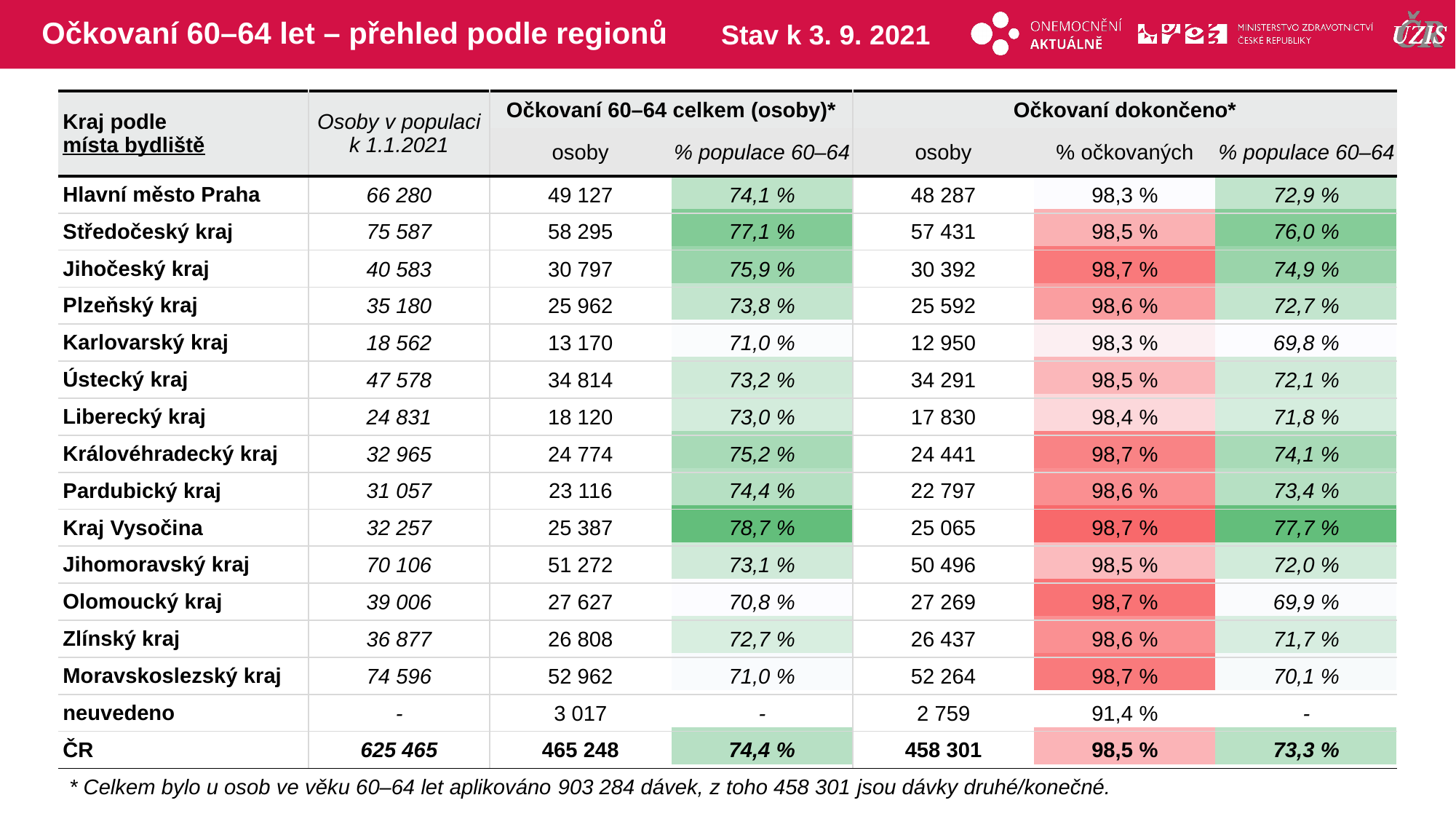

# Očkovaní 60–64 let – přehled podle regionů
Stav k 3. 9. 2021
| Kraj podle místa bydliště | Osoby v populaci k 1.1.2021 | Očkovaní 60–64 celkem (osoby)\* |  | Očkovaní dokončeno\* |  |  |
| --- | --- | --- | --- | --- | --- | --- |
|  |  | osoby | % populace 60–64 | osoby | % očkovaných | % populace 60–64 |
| Hlavní město Praha | 66 280 | 49 127 | 74,1 % | 48 287 | 98,3 % | 72,9 % |
| Středočeský kraj | 75 587 | 58 295 | 77,1 % | 57 431 | 98,5 % | 76,0 % |
| Jihočeský kraj | 40 583 | 30 797 | 75,9 % | 30 392 | 98,7 % | 74,9 % |
| Plzeňský kraj | 35 180 | 25 962 | 73,8 % | 25 592 | 98,6 % | 72,7 % |
| Karlovarský kraj | 18 562 | 13 170 | 71,0 % | 12 950 | 98,3 % | 69,8 % |
| Ústecký kraj | 47 578 | 34 814 | 73,2 % | 34 291 | 98,5 % | 72,1 % |
| Liberecký kraj | 24 831 | 18 120 | 73,0 % | 17 830 | 98,4 % | 71,8 % |
| Královéhradecký kraj | 32 965 | 24 774 | 75,2 % | 24 441 | 98,7 % | 74,1 % |
| Pardubický kraj | 31 057 | 23 116 | 74,4 % | 22 797 | 98,6 % | 73,4 % |
| Kraj Vysočina | 32 257 | 25 387 | 78,7 % | 25 065 | 98,7 % | 77,7 % |
| Jihomoravský kraj | 70 106 | 51 272 | 73,1 % | 50 496 | 98,5 % | 72,0 % |
| Olomoucký kraj | 39 006 | 27 627 | 70,8 % | 27 269 | 98,7 % | 69,9 % |
| Zlínský kraj | 36 877 | 26 808 | 72,7 % | 26 437 | 98,6 % | 71,7 % |
| Moravskoslezský kraj | 74 596 | 52 962 | 71,0 % | 52 264 | 98,7 % | 70,1 % |
| neuvedeno | - | 3 017 | - | 2 759 | 91,4 % | - |
| ČR | 625 465 | 465 248 | 74,4 % | 458 301 | 98,5 % | 73,3 % |
|  |  |  |  |  |  |
| --- | --- | --- | --- | --- | --- |
|  |  |  |  |  |  |
|  |  |  |  |  |  |
|  |  |  |  |  |  |
|  |  |  |  |  |  |
|  |  |  |  |  |  |
|  |  |  |  |  |  |
|  |  |  |  |  |  |
|  |  |  |  |  |  |
|  |  |  |  |  |  |
|  |  |  |  |  |  |
|  |  |  |  |  |  |
|  |  |  |  |  |  |
|  |  |  |  |  |  |
|  |  |  |  |  |  |
|  |  |  |  |  |  |
* Celkem bylo u osob ve věku 60–64 let aplikováno 903 284 dávek, z toho 458 301 jsou dávky druhé/konečné.